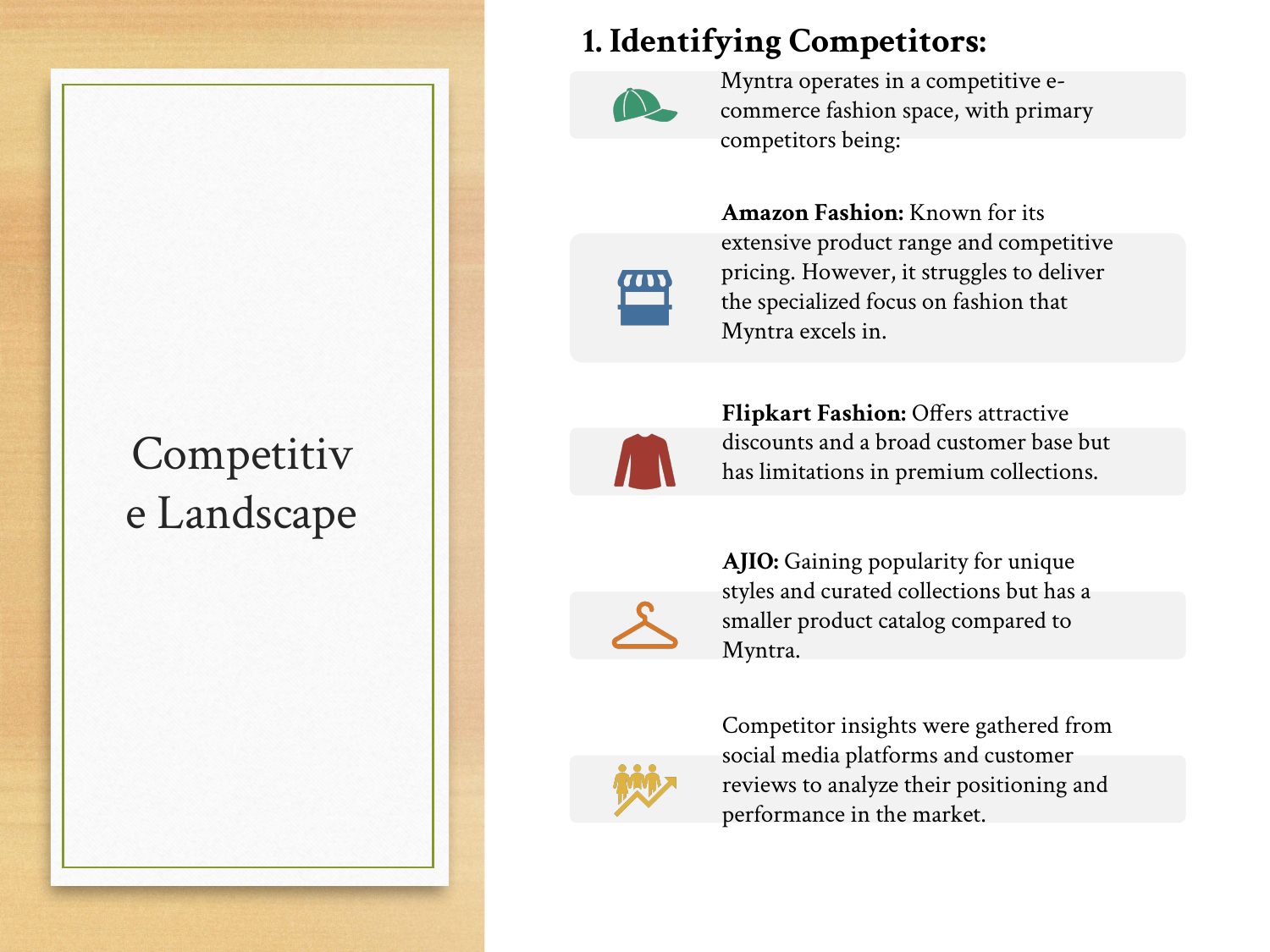

1. Identifying Competitors:

Myntra operates in a competitive e-commerce fashion space, with primary competitors being:
Amazon Fashion: Known for its extensive product range and competitive pricing. However, it struggles to deliver the specialized focus on fashion that Myntra excels in.
Flipkart Fashion: Offers attractive discounts and a broad customer base but has limitations in premium collections.
AJIO: Gaining popularity for unique styles and curated collections but has a smaller product catalog compared to Myntra.
Competitor insights were gathered from social media platforms and customer reviews to analyze their positioning and performance in the market.

# Competitive Landscape